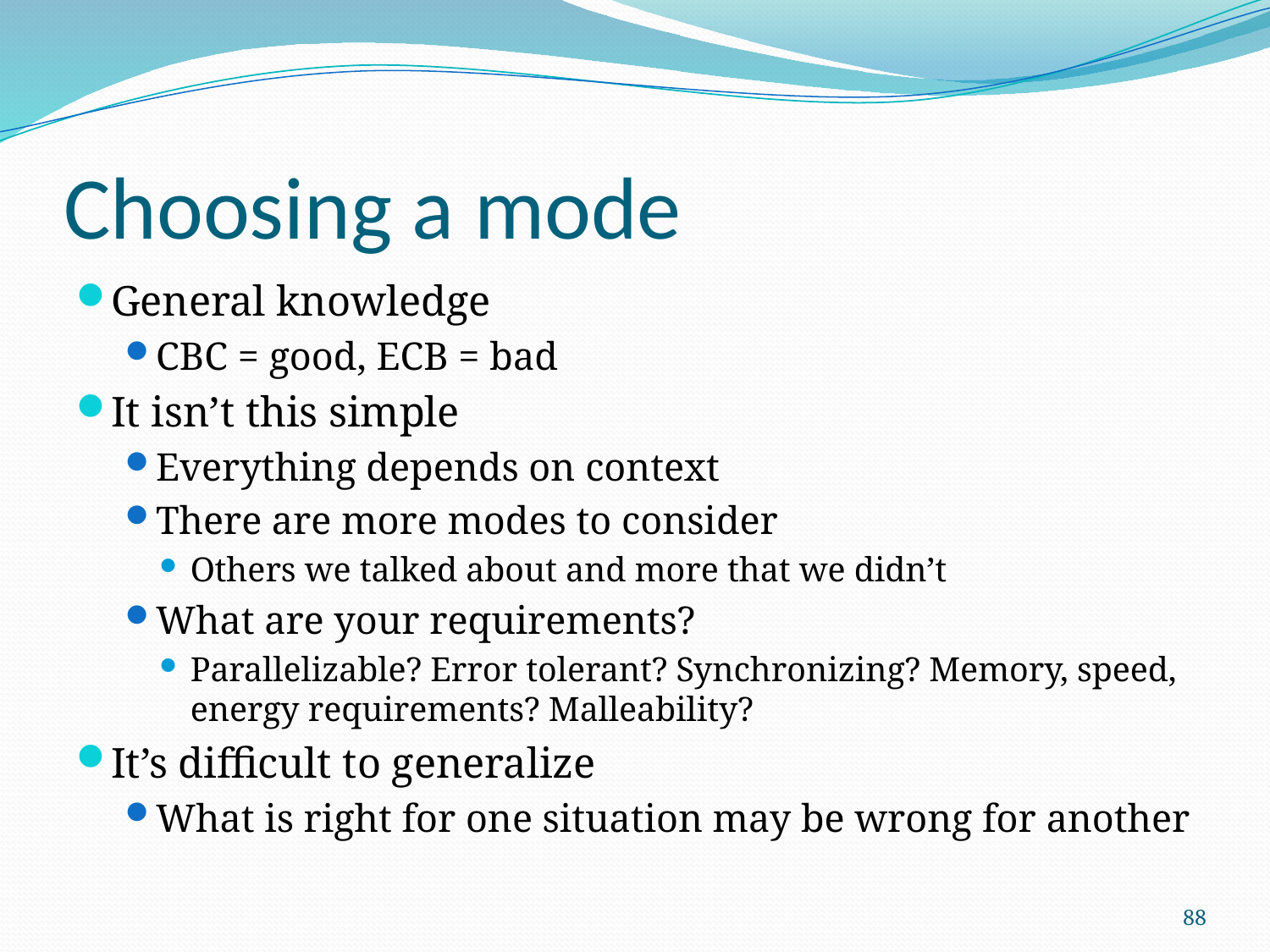

# Choosing a mode
General knowledge
CBC = good, ECB = bad
It isn’t this simple
Everything depends on context
There are more modes to consider
Others we talked about and more that we didn’t
What are your requirements?
Parallelizable? Error tolerant? Synchronizing? Memory, speed, energy requirements? Malleability?
It’s difficult to generalize
What is right for one situation may be wrong for another
88